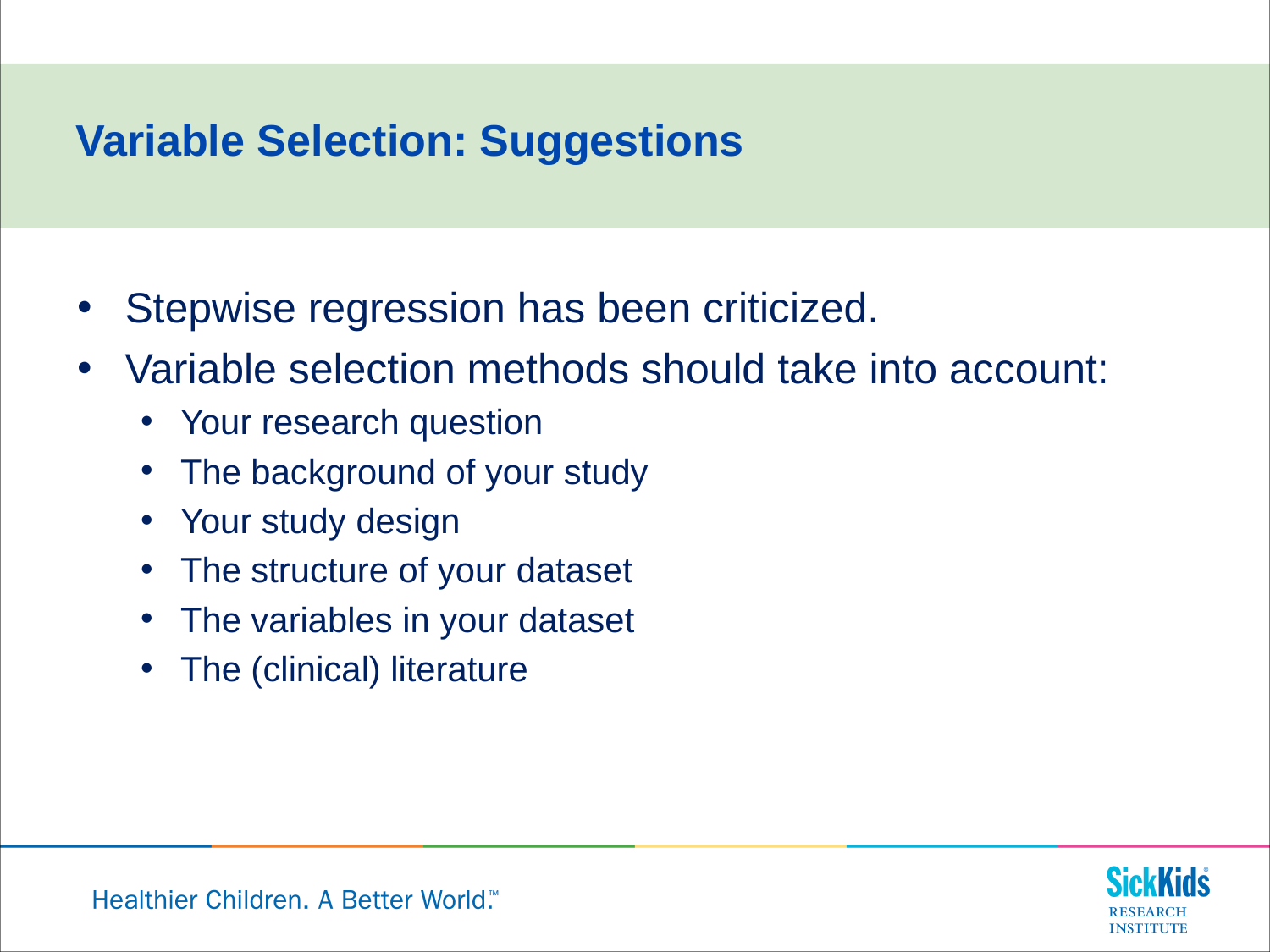

Variable Selection: Suggestions
Stepwise regression has been criticized.
Variable selection methods should take into account:
Your research question
The background of your study
Your study design
The structure of your dataset
The variables in your dataset
The (clinical) literature